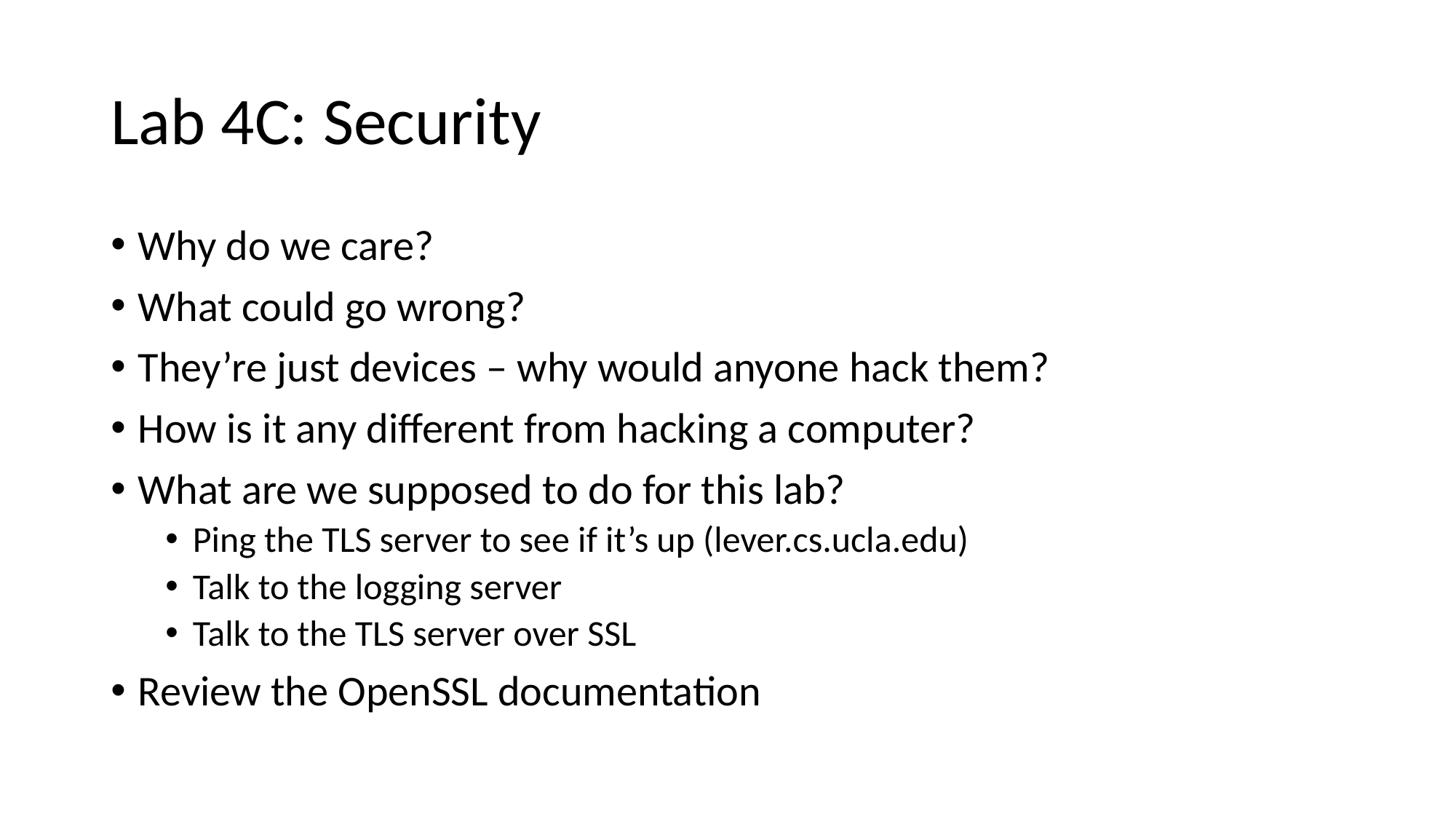

# Lab 4C: Security
Why do we care?
What could go wrong?
They’re just devices – why would anyone hack them?
How is it any different from hacking a computer?
What are we supposed to do for this lab?
Ping the TLS server to see if it’s up (lever.cs.ucla.edu)
Talk to the logging server
Talk to the TLS server over SSL
Review the OpenSSL documentation